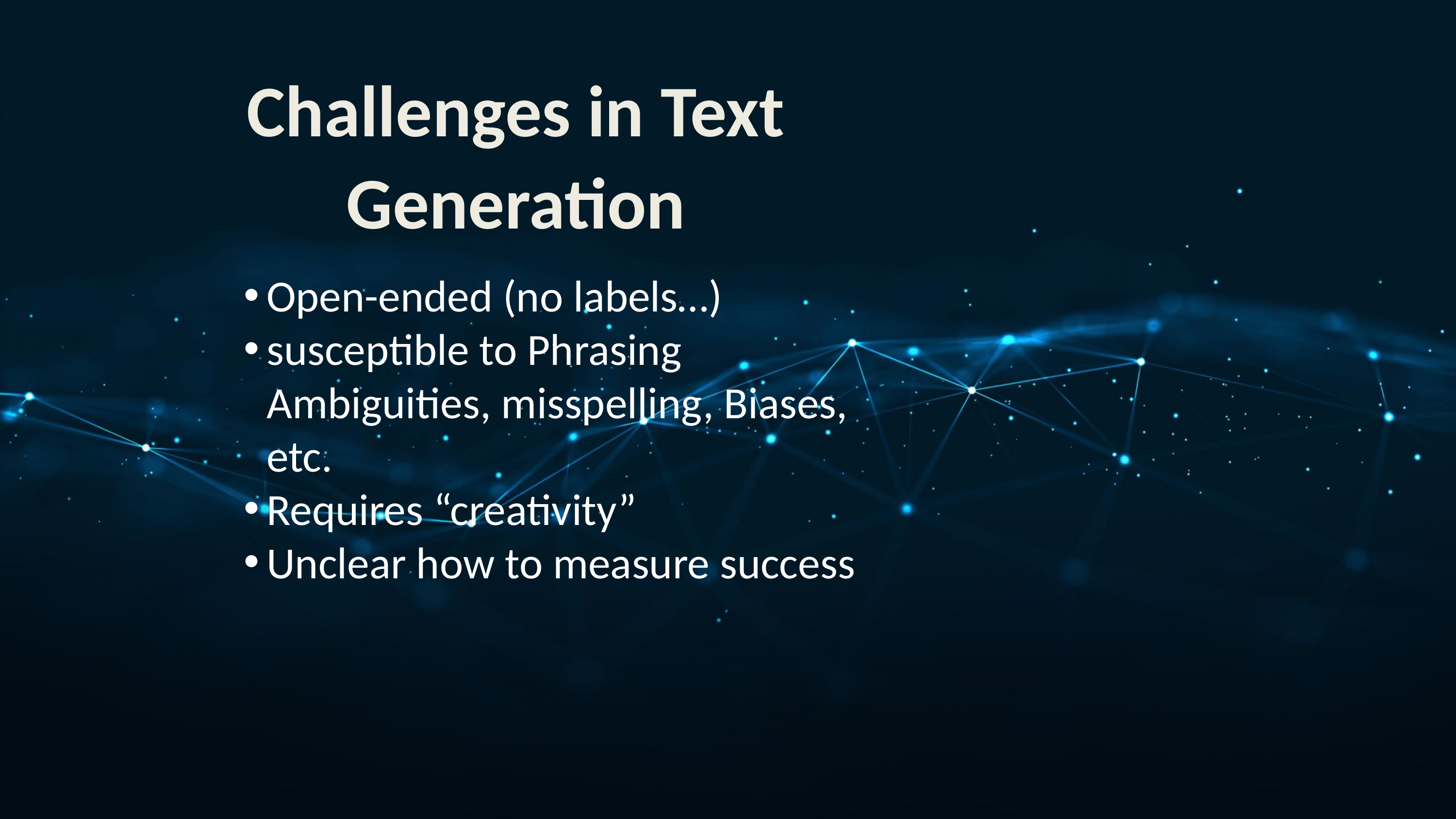

Challenges in Text Generation
Open-ended (no labels…)
susceptible to Phrasing Ambiguities, misspelling, Biases, etc.
Requires “creativity”
Unclear how to measure success